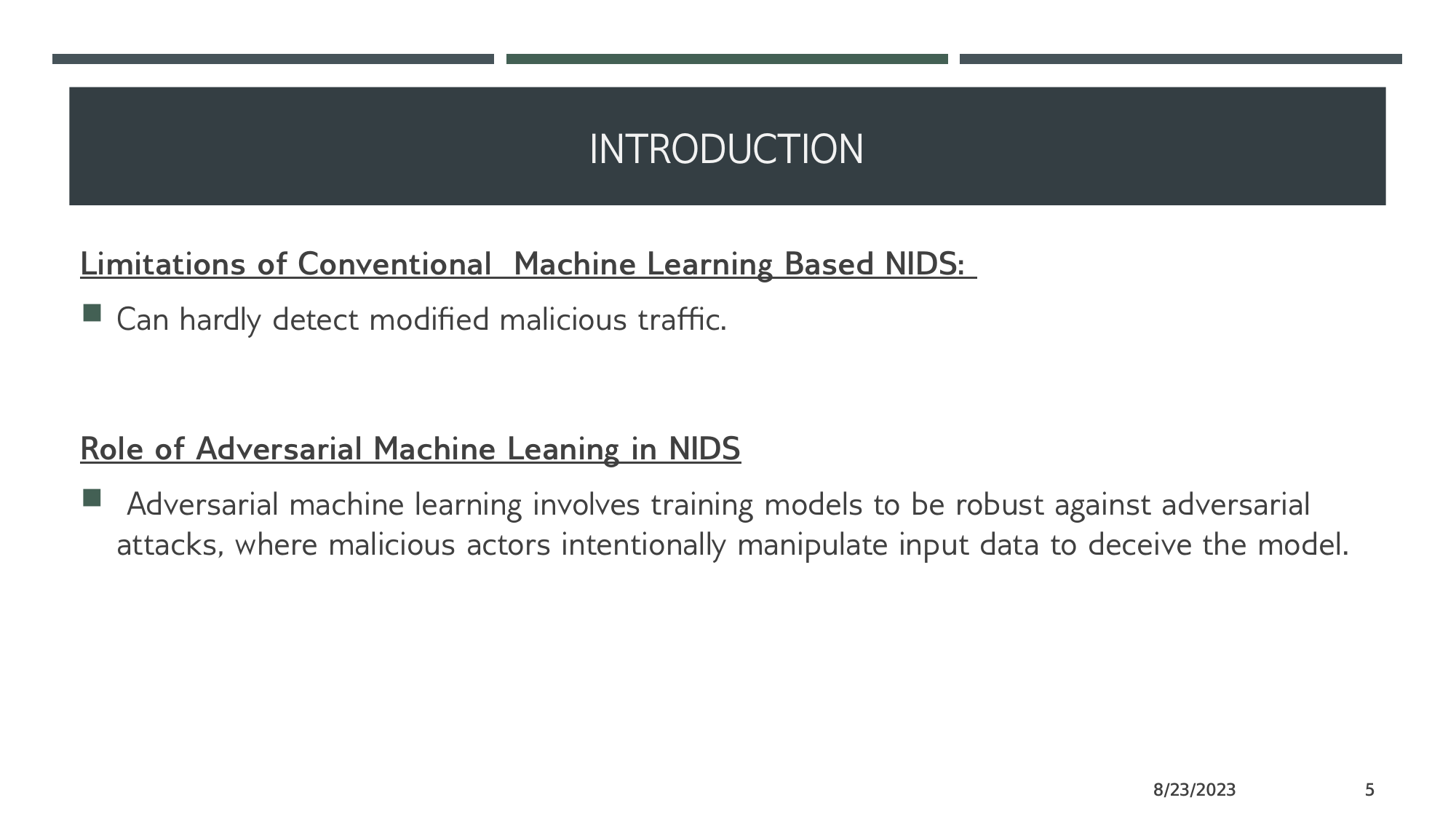

# Introduction
Limitations of Conventional  Machine Learning Based NIDS:
Can hardly detect modified malicious traffic.

Role of Adversarial Machine Leaning in NIDS
 Adversarial machine learning involves training models to be robust against adversarial attacks, where malicious actors intentionally manipulate input data to deceive the model.
8/23/2023
5